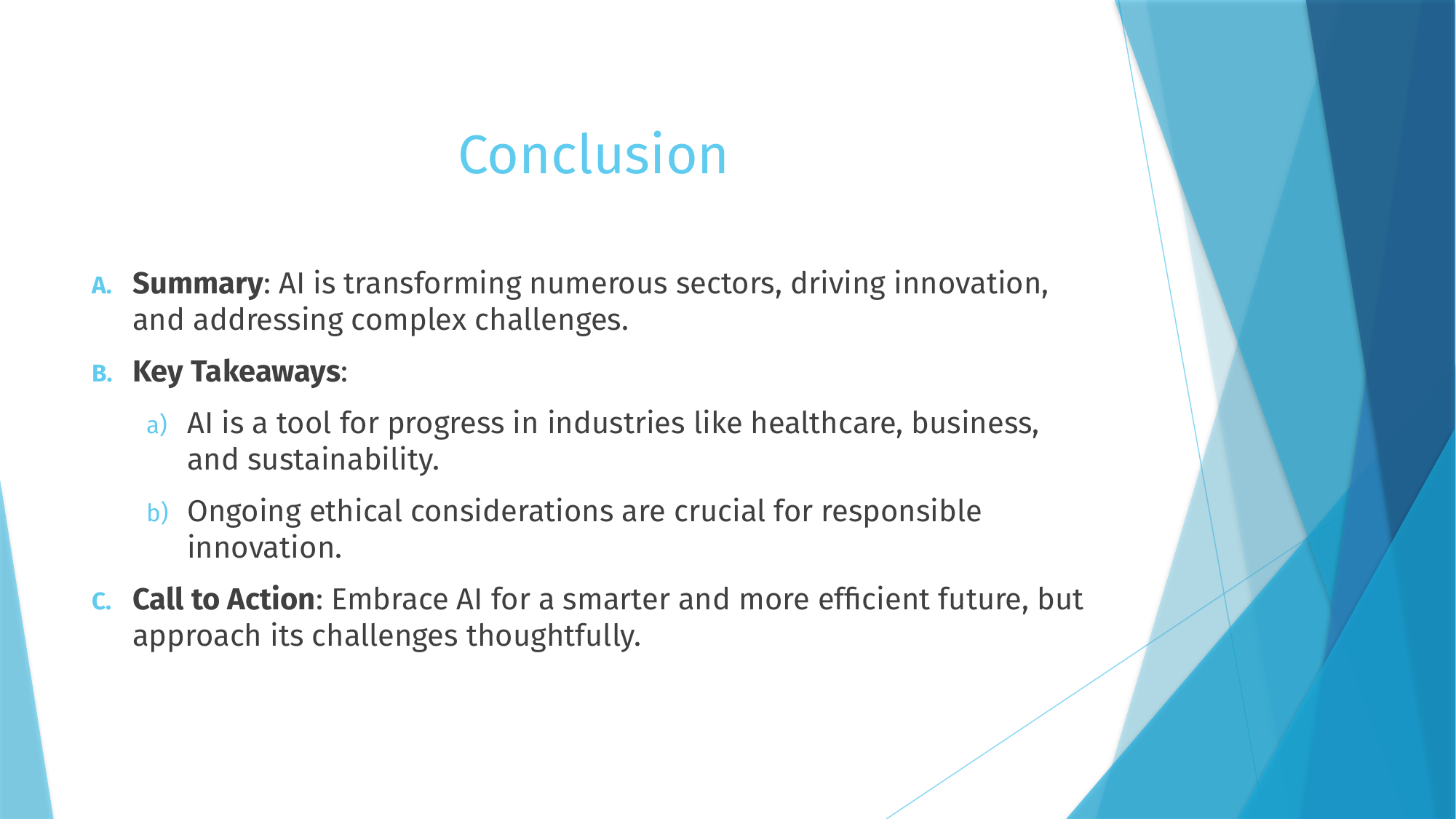

# Conclusion
Summary: AI is transforming numerous sectors, driving innovation, and addressing complex challenges.
Key Takeaways:
AI is a tool for progress in industries like healthcare, business, and sustainability.
Ongoing ethical considerations are crucial for responsible innovation.
Call to Action: Embrace AI for a smarter and more efficient future, but approach its challenges thoughtfully.